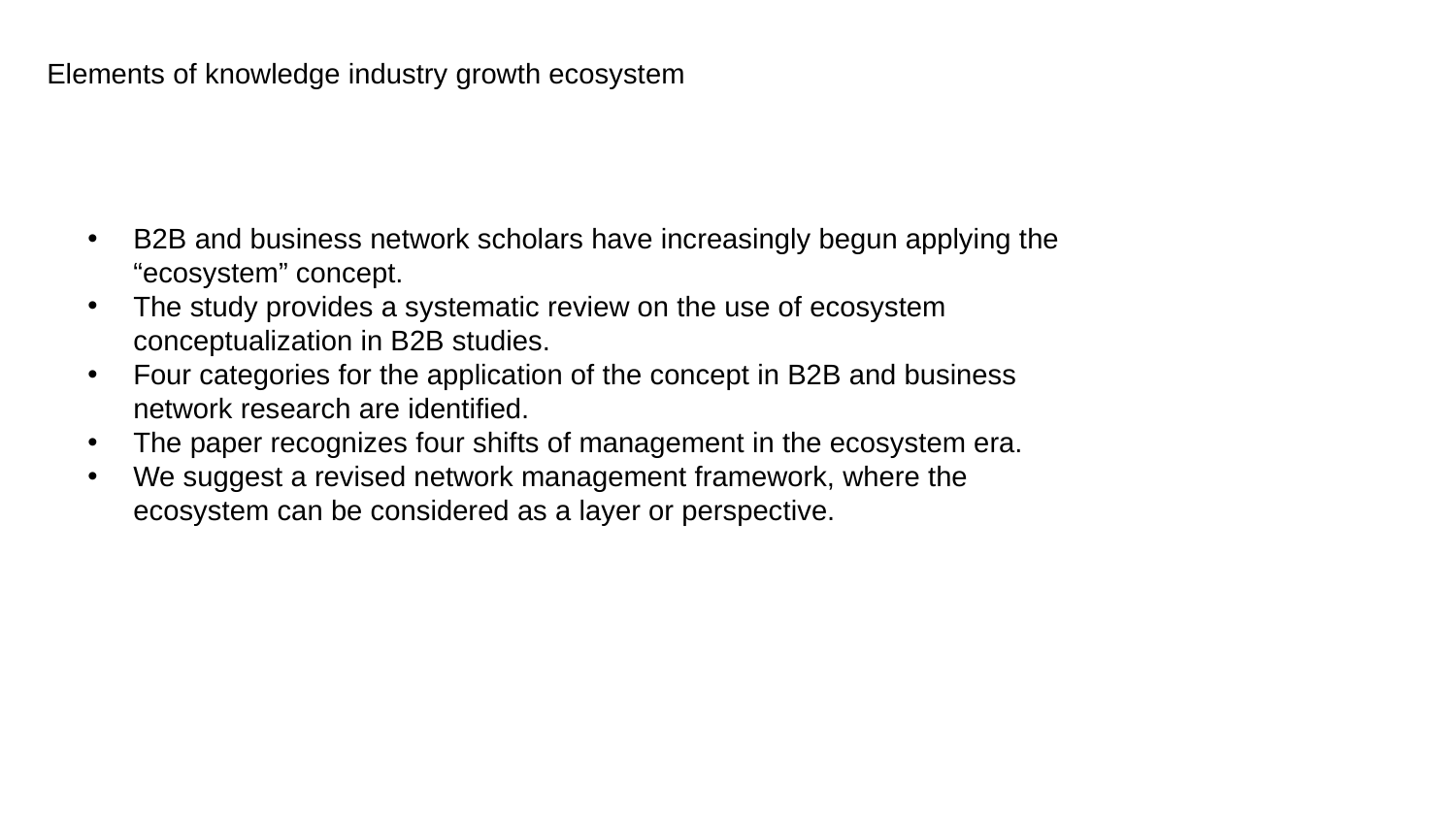

Elements of knowledge industry growth ecosystem
B2B and business network scholars have increasingly begun applying the “ecosystem” concept.
The study provides a systematic review on the use of ecosystem conceptualization in B2B studies.
Four categories for the application of the concept in B2B and business network research are identified.
The paper recognizes four shifts of management in the ecosystem era.
We suggest a revised network management framework, where the ecosystem can be considered as a layer or perspective.